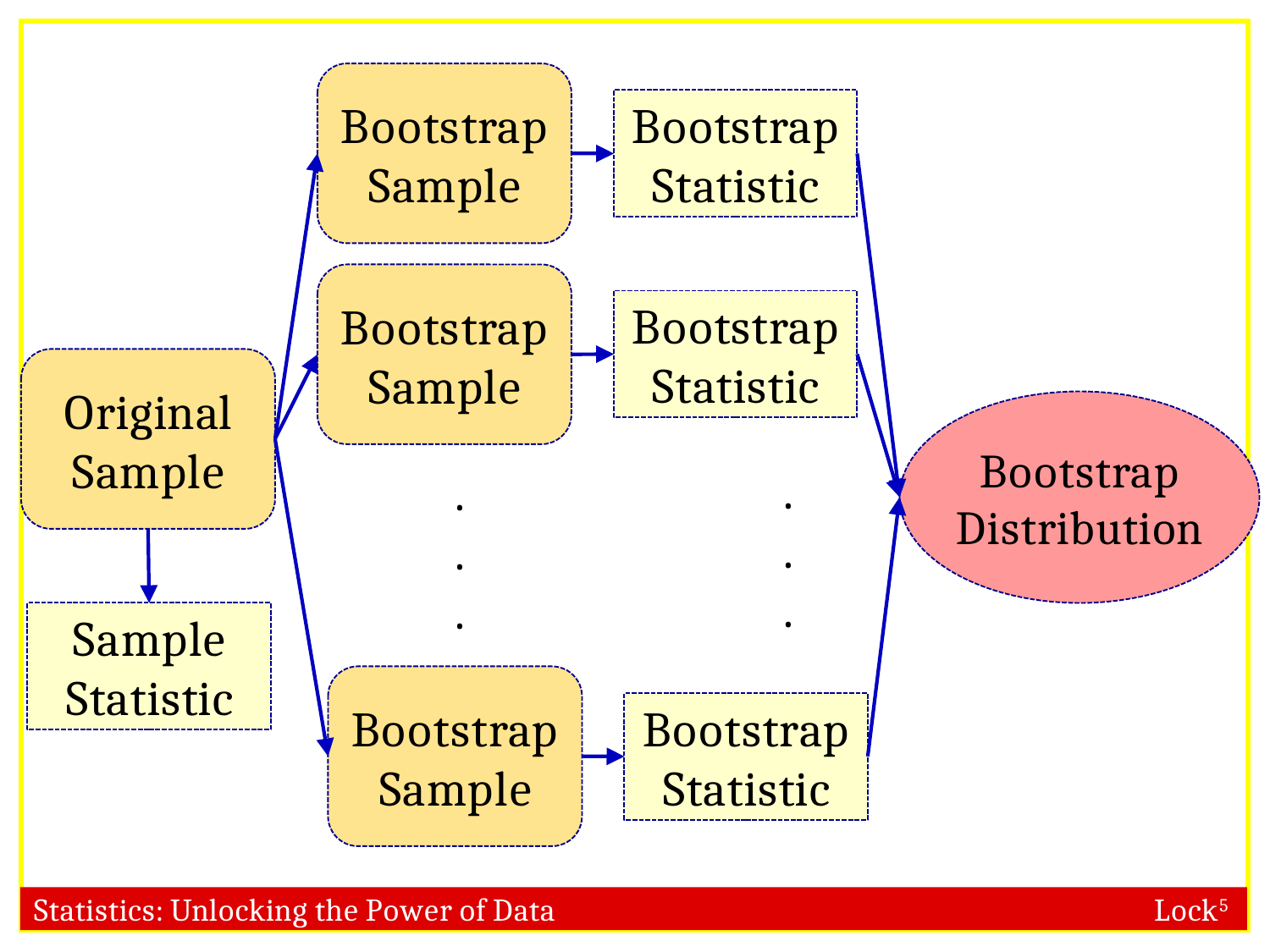

BootstrapSample
Bootstrap Statistic
BootstrapSample
Bootstrap Statistic
Original Sample
Bootstrap Distribution
.
.
.
.
.
.
Sample Statistic
BootstrapSample
Bootstrap Statistic